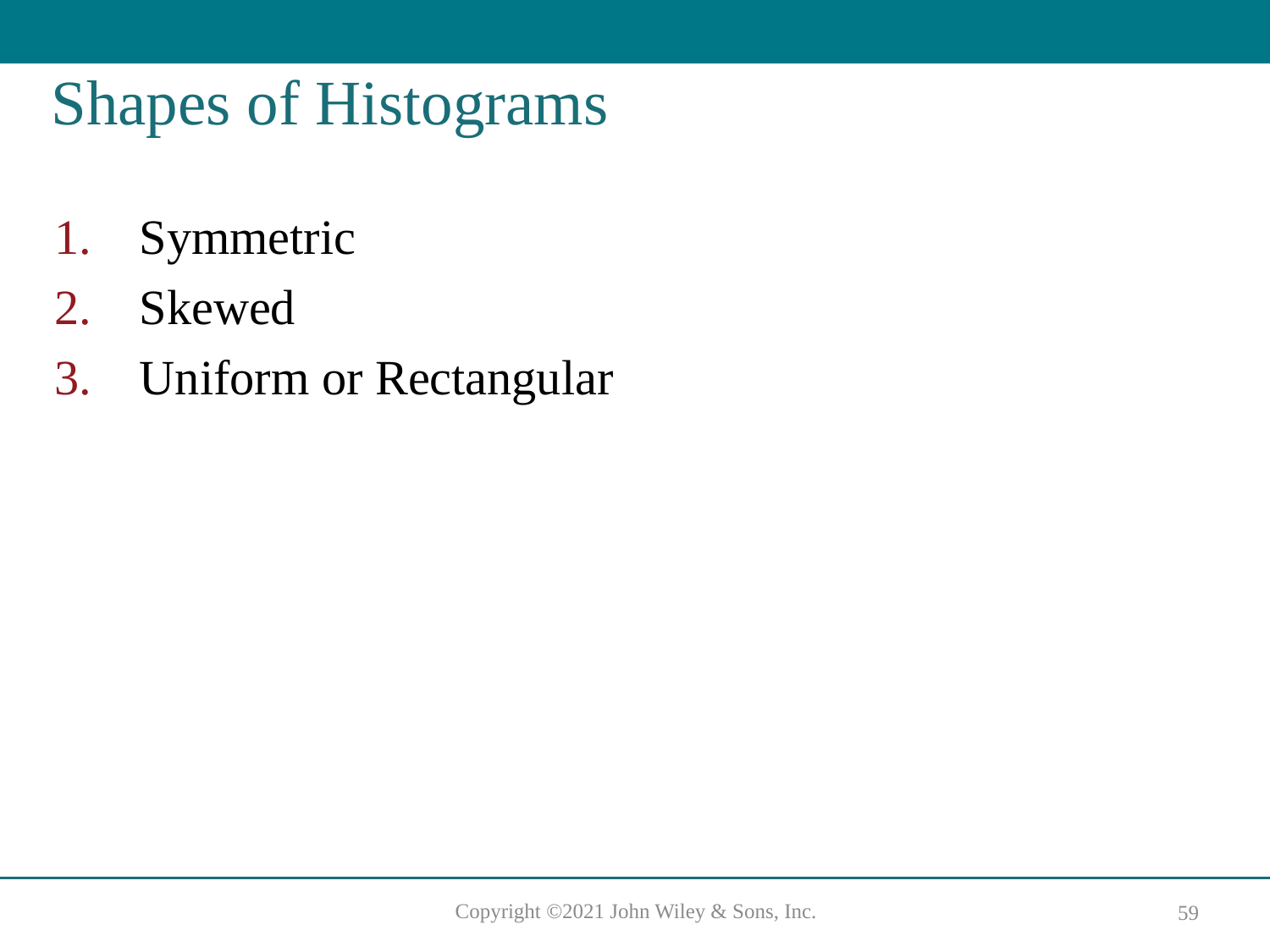

# Shapes of Histograms
Symmetric
Skewed
Uniform or Rectangular